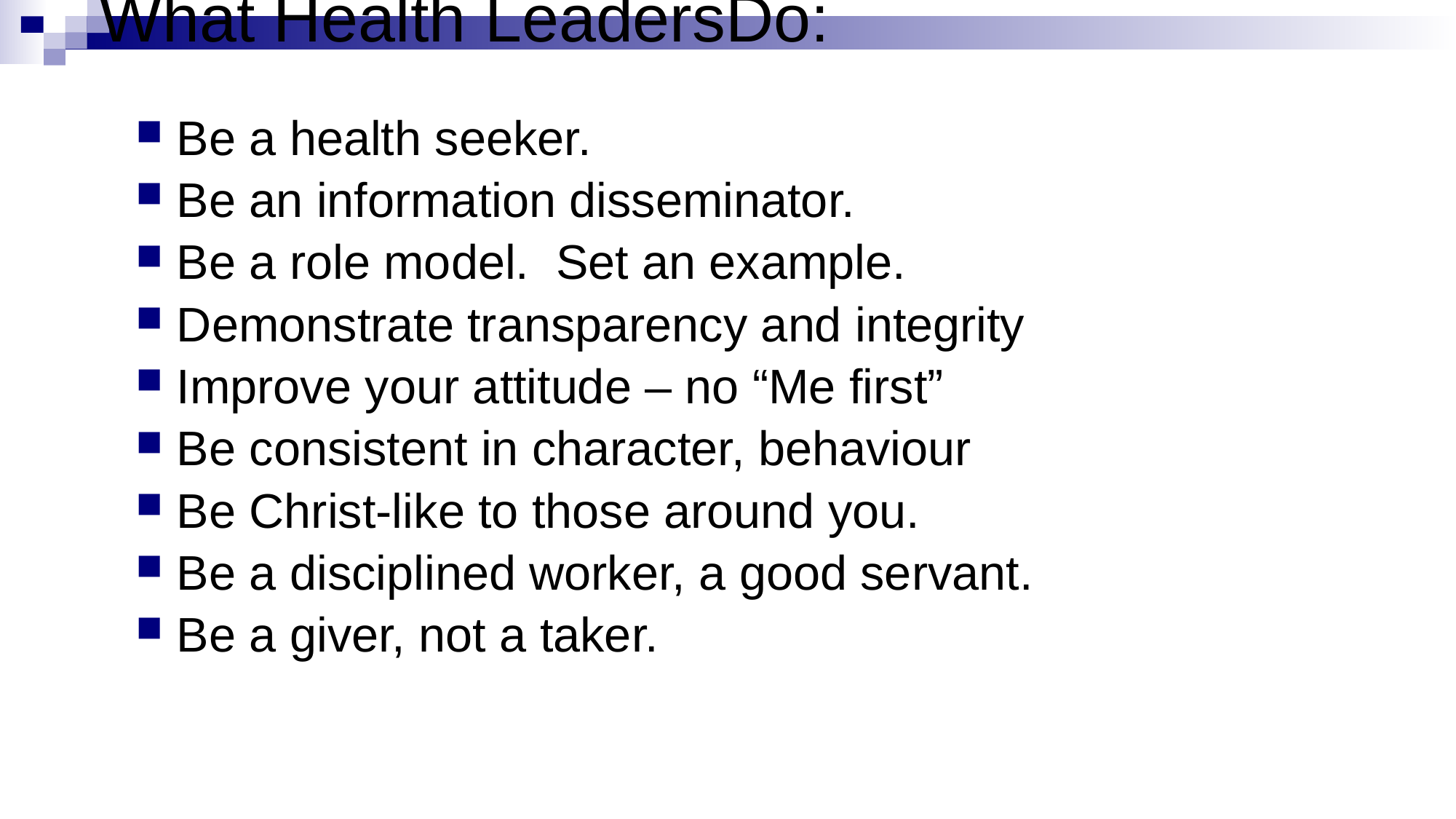

# What Health LeadersDo:
Be a health seeker.
Be an information disseminator.
Be a role model.  Set an example.
Demonstrate transparency and integrity
Improve your attitude – no “Me first”
Be consistent in character, behaviour
Be Christ-like to those around you.
Be a disciplined worker, a good servant.
Be a giver, not a taker.